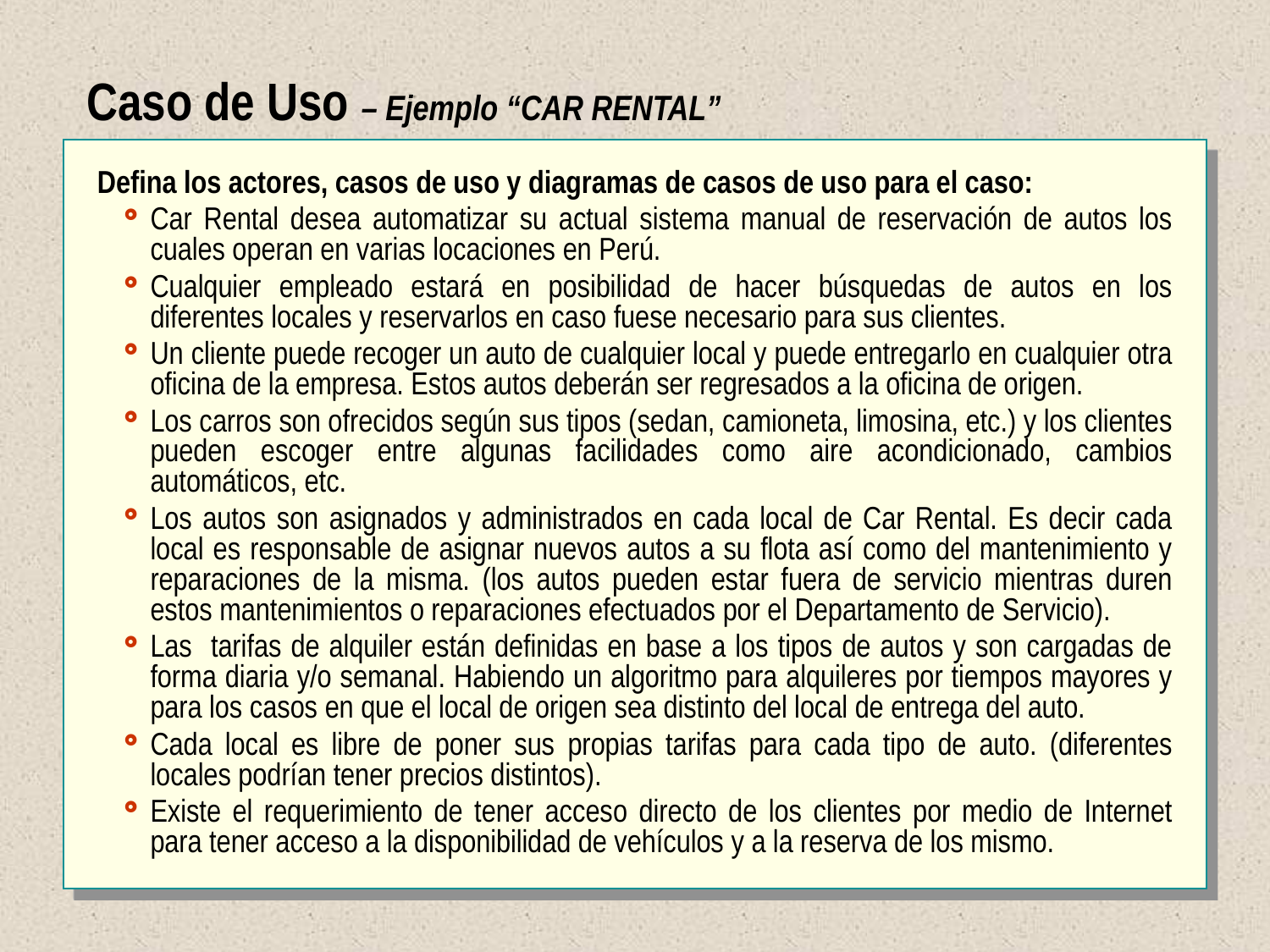

Caso de Uso – Ejemplo “CAR RENTAL”
Defina los actores, casos de uso y diagramas de casos de uso para el caso:
Car Rental desea automatizar su actual sistema manual de reservación de autos los cuales operan en varias locaciones en Perú.
Cualquier empleado estará en posibilidad de hacer búsquedas de autos en los diferentes locales y reservarlos en caso fuese necesario para sus clientes.
Un cliente puede recoger un auto de cualquier local y puede entregarlo en cualquier otra oficina de la empresa. Estos autos deberán ser regresados a la oficina de origen.
Los carros son ofrecidos según sus tipos (sedan, camioneta, limosina, etc.) y los clientes pueden escoger entre algunas facilidades como aire acondicionado, cambios automáticos, etc.
Los autos son asignados y administrados en cada local de Car Rental. Es decir cada local es responsable de asignar nuevos autos a su flota así como del mantenimiento y reparaciones de la misma. (los autos pueden estar fuera de servicio mientras duren estos mantenimientos o reparaciones efectuados por el Departamento de Servicio).
Las  tarifas de alquiler están definidas en base a los tipos de autos y son cargadas de forma diaria y/o semanal. Habiendo un algoritmo para alquileres por tiempos mayores y para los casos en que el local de origen sea distinto del local de entrega del auto.
Cada local es libre de poner sus propias tarifas para cada tipo de auto. (diferentes locales podrían tener precios distintos).
Existe el requerimiento de tener acceso directo de los clientes por medio de Internet para tener acceso a la disponibilidad de vehículos y a la reserva de los mismo.